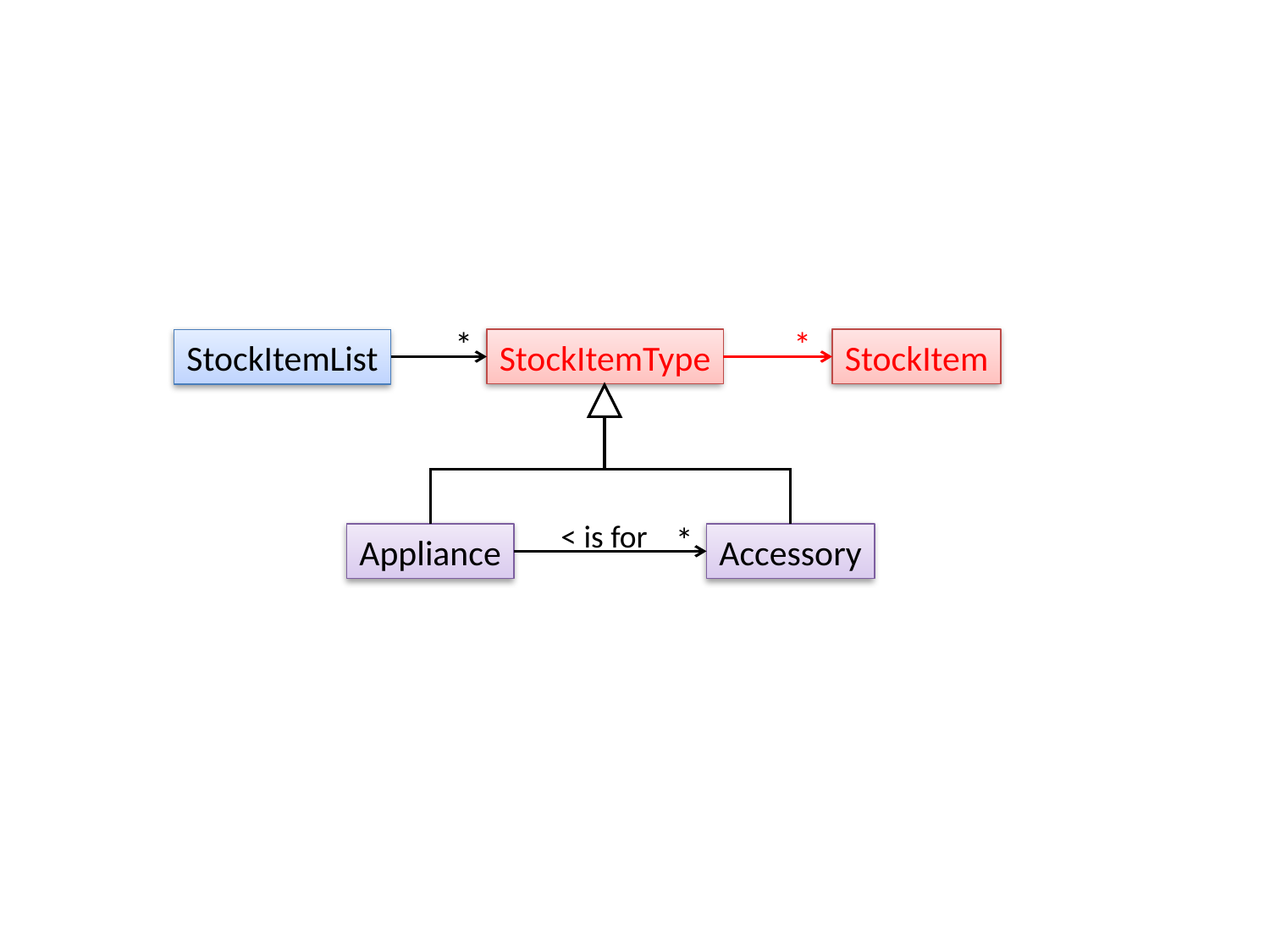

*
*
StockItemType
StockItemList
StockItem

< is for
*
Appliance
Accessory